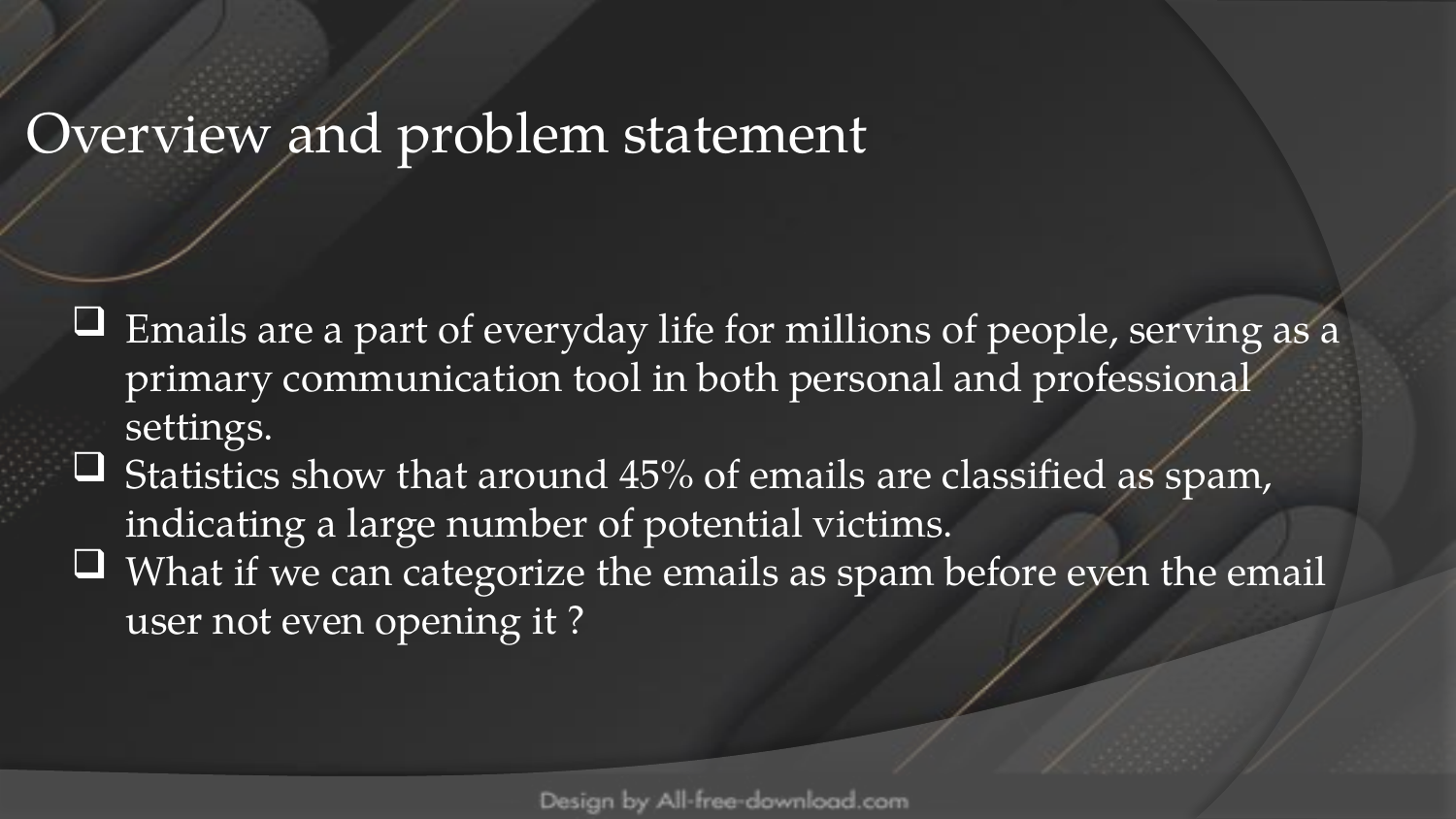

# Overview and problem statement
Emails are a part of everyday life for millions of people, serving as a primary communication tool in both personal and professional settings.
Statistics show that around 45% of emails are classified as spam, indicating a large number of potential victims.
What if we can categorize the emails as spam before even the email user not even opening it ?